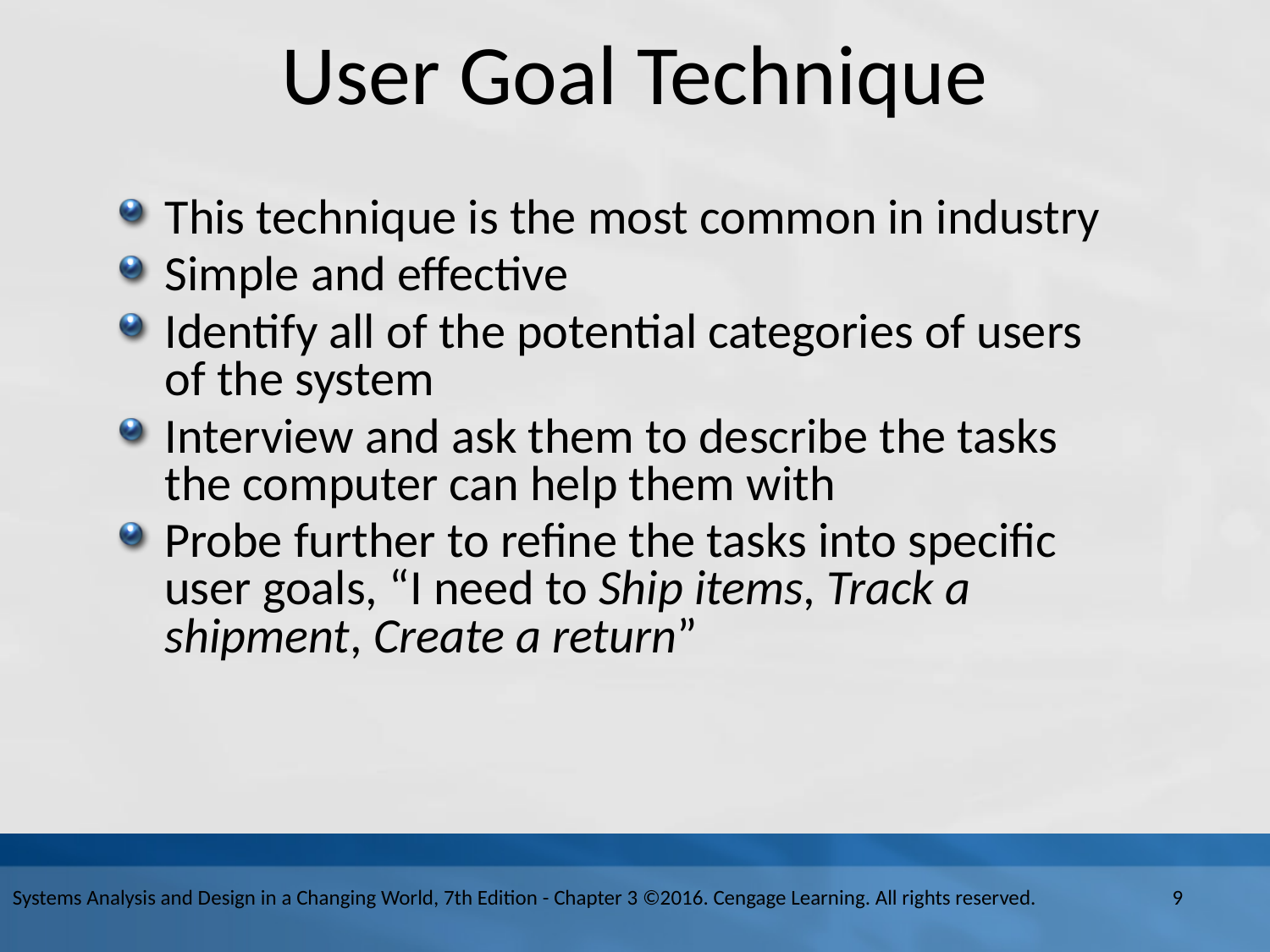

# User Goal Technique
This technique is the most common in industry
Simple and effective
Identify all of the potential categories of users of the system
Interview and ask them to describe the tasks the computer can help them with
Probe further to refine the tasks into specific user goals, “I need to Ship items, Track a shipment, Create a return”